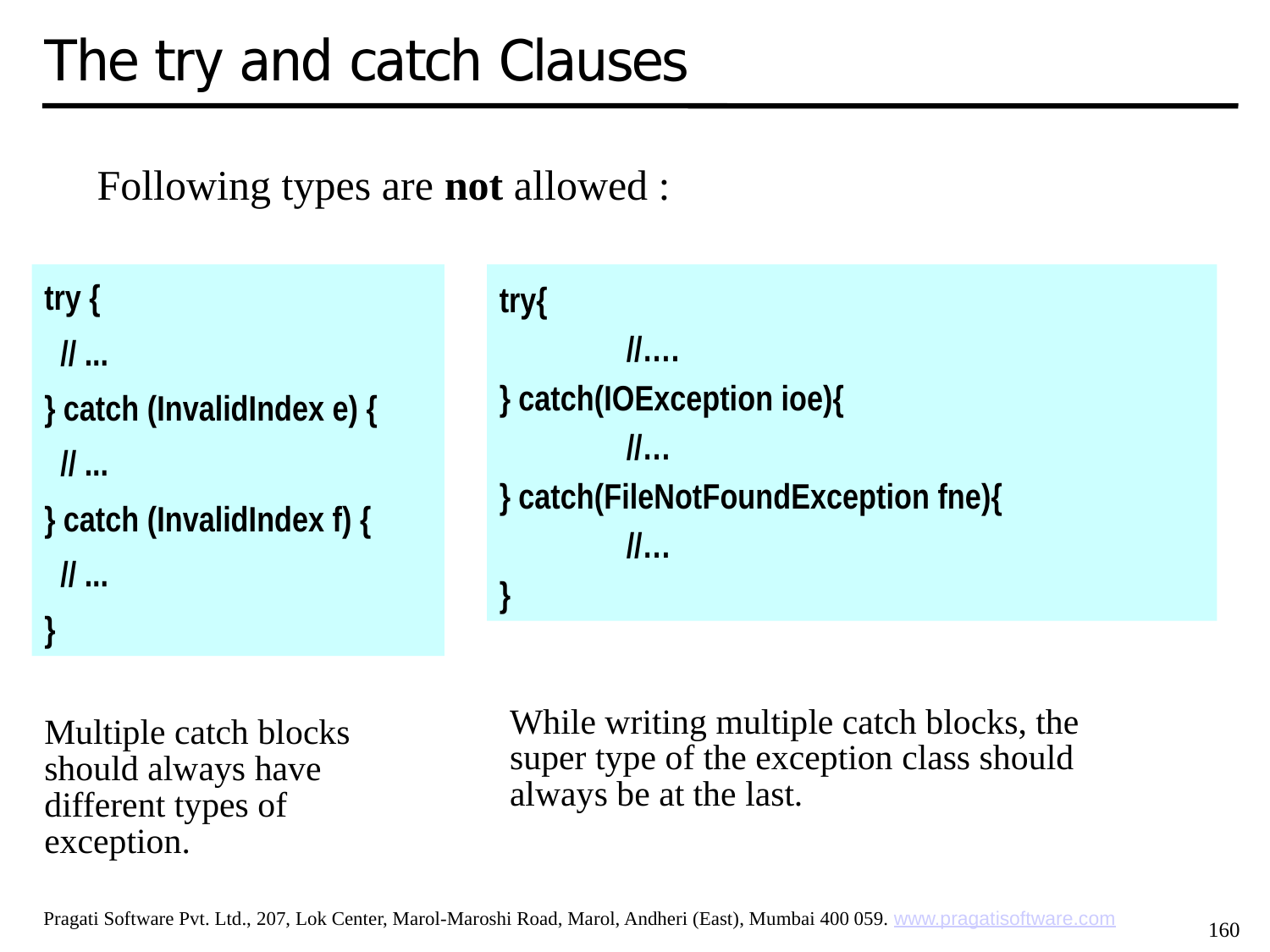

The try and catch Clauses

Following types are not allowed :
try {
  // ...
} catch (InvalidIndex e) {
  // ...
} catch (InvalidIndex f) {
  // ...
}
try{
	//….
} catch(IOException ioe){
	//…
} catch(FileNotFoundException fne){
	//…
}

While writing multiple catch blocks, the super type of the exception class should always be at the last.
Multiple catch blocks should always have different types of exception.